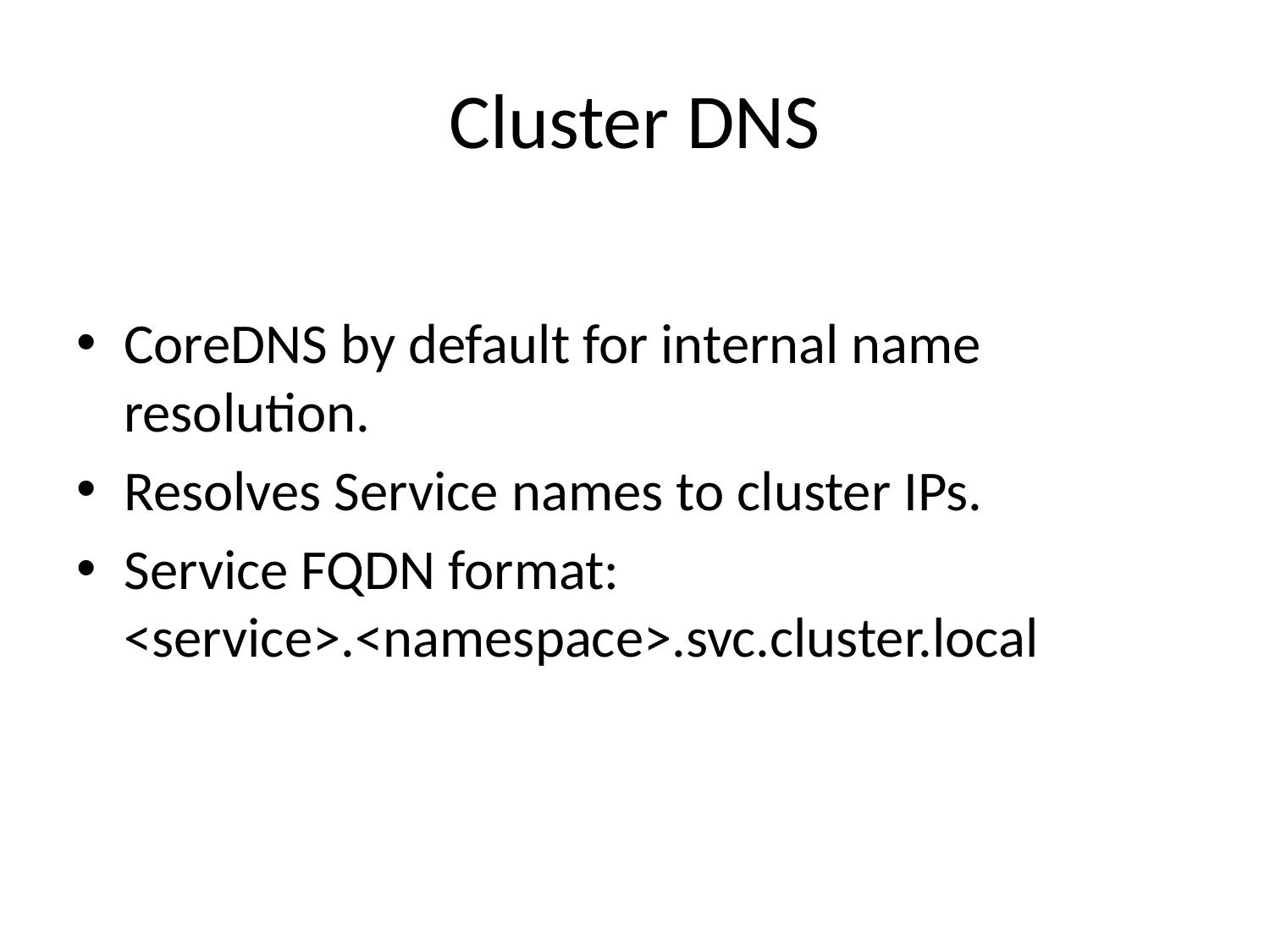

# Cluster DNS

CoreDNS by default for internal name resolution.
Resolves Service names to cluster IPs.
Service FQDN format: <service>.<namespace>.svc.cluster.local